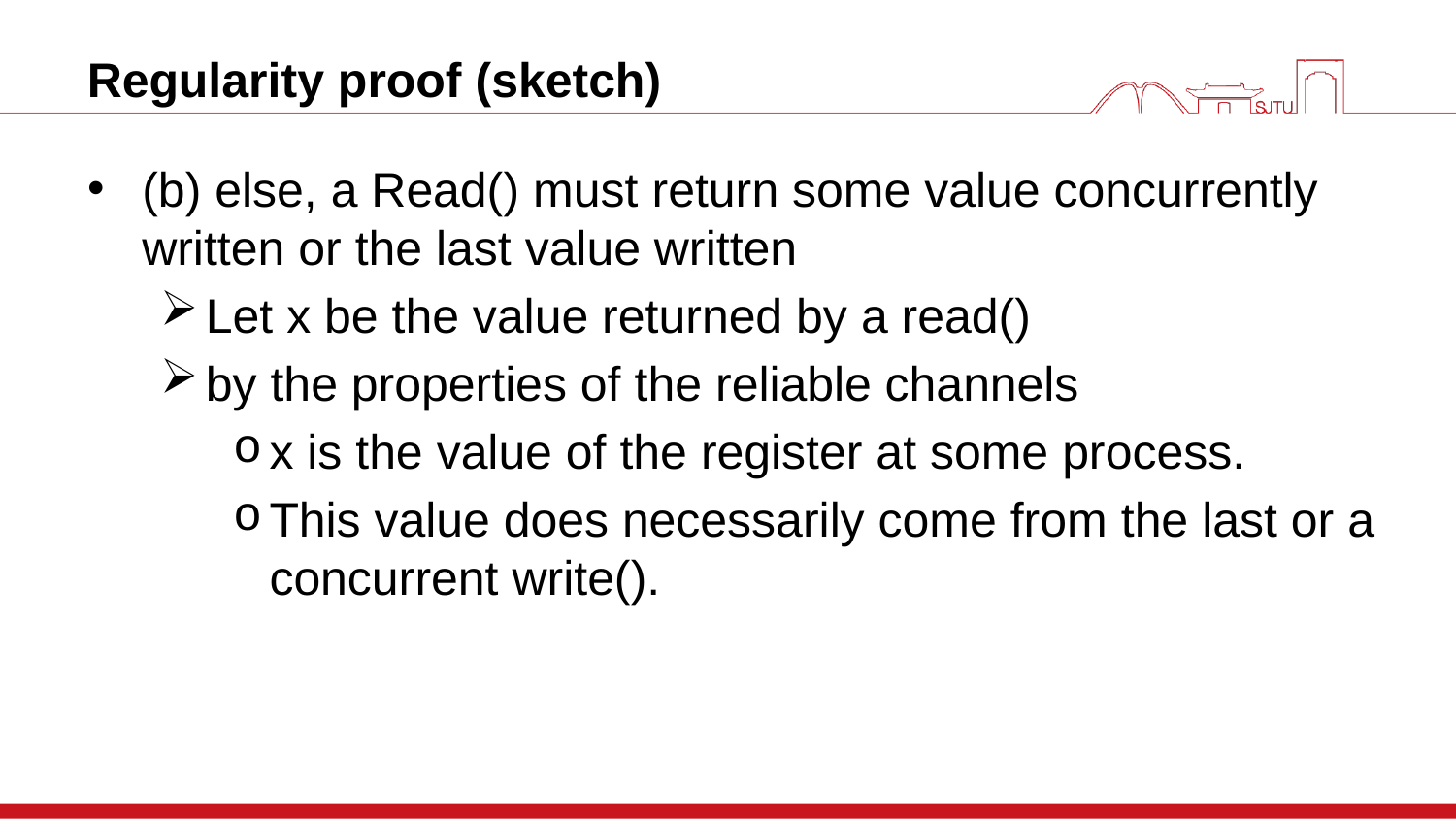

# Regularity proof (sketch)
(b) else, a Read() must return some value concurrently written or the last value written
Let x be the value returned by a read()
by the properties of the reliable channels
x is the value of the register at some process.
This value does necessarily come from the last or a concurrent write().